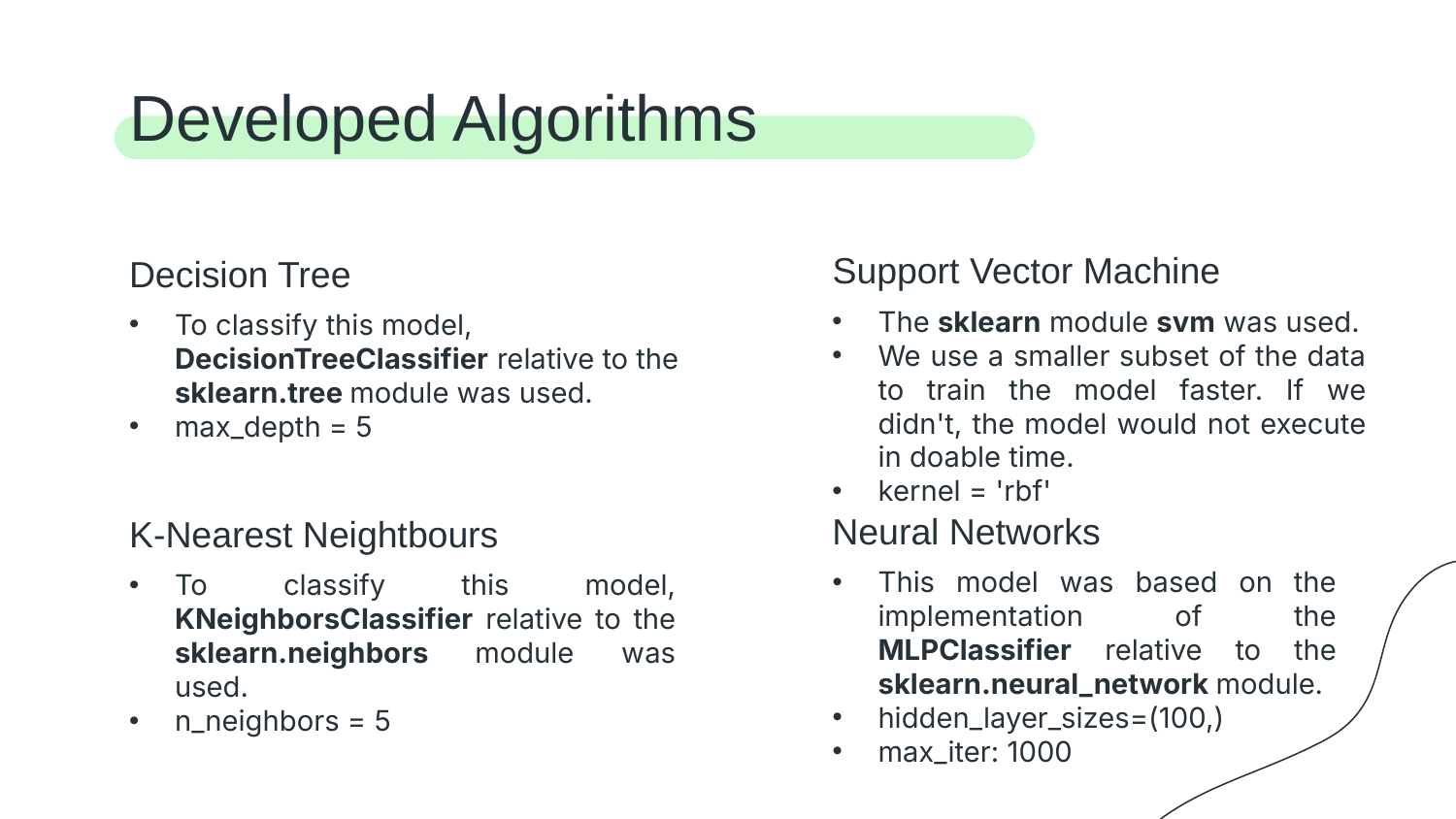

# Developed Algorithms
Support Vector Machine
Decision Tree
The sklearn module svm was used.
We use a smaller subset of the data to train the model faster. If we didn't, the model would not execute in doable time.
kernel = 'rbf'
To classify this model, DecisionTreeClassifier relative to the sklearn.tree module was used.
max_depth = 5
Neural Networks
K-Nearest Neightbours
This model was based on the implementation of the MLPClassifier relative to the sklearn.neural_network module.
hidden_layer_sizes=(100,)
max_iter: 1000
To classify this model, KNeighborsClassifier relative to the sklearn.neighbors module was used.
n_neighbors = 5